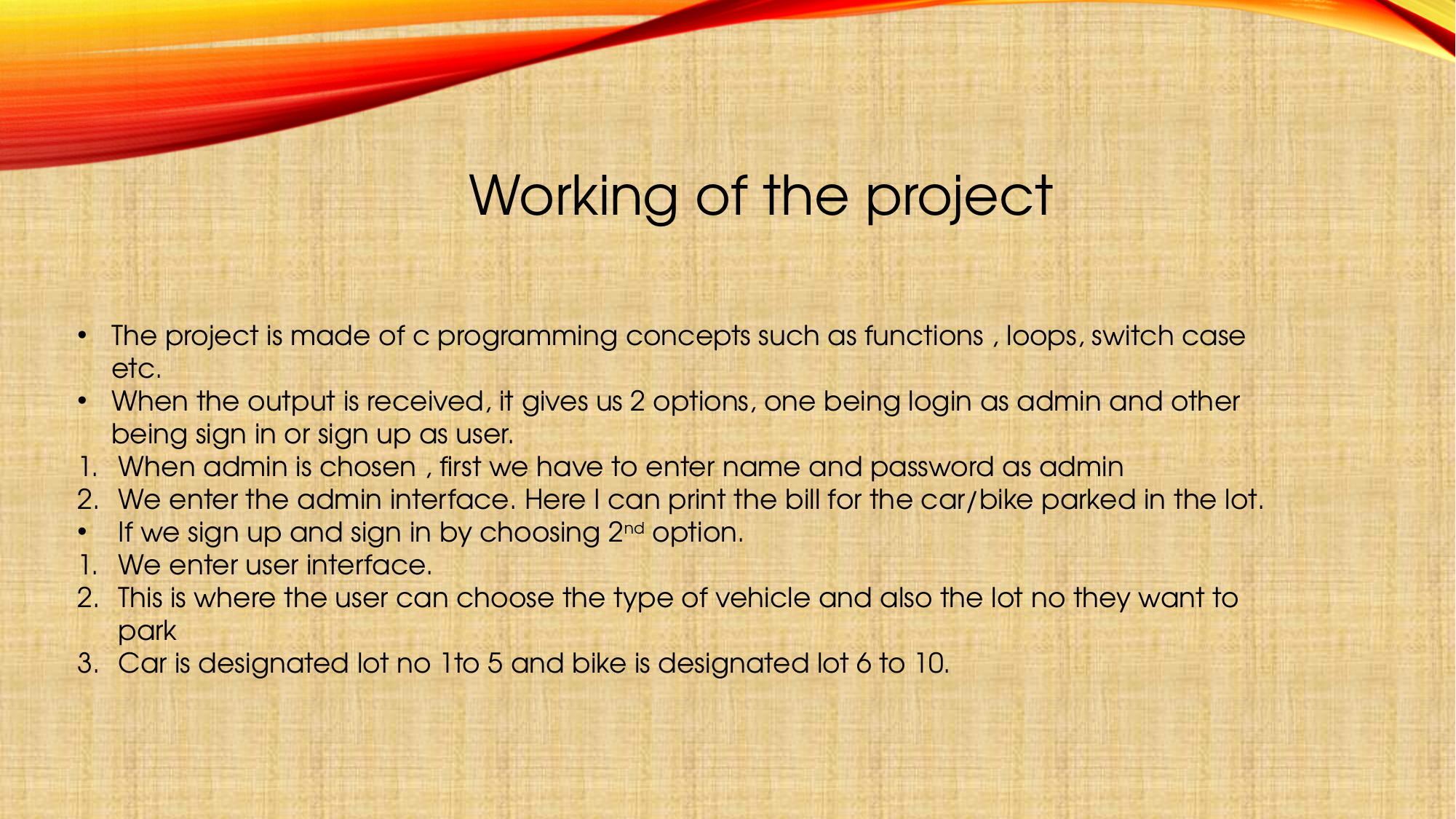

Working of the project

The project is made of c programming concepts such as functions , loops, switch case      etc.
When the output is received, it gives us 2 options, one being login as admin and other being sign in or sign up as user.
When admin is chosen , first we have to enter name and password as admin
We enter the admin interface. Here I can print the bill for the car/bike parked in the lot.
If we sign up and sign in by choosing 2nd option.
We enter user interface.
This is where the user can choose the type of vehicle and also the lot no they want to park
Car is designated lot no 1to 5 and bike is designated lot 6 to 10.